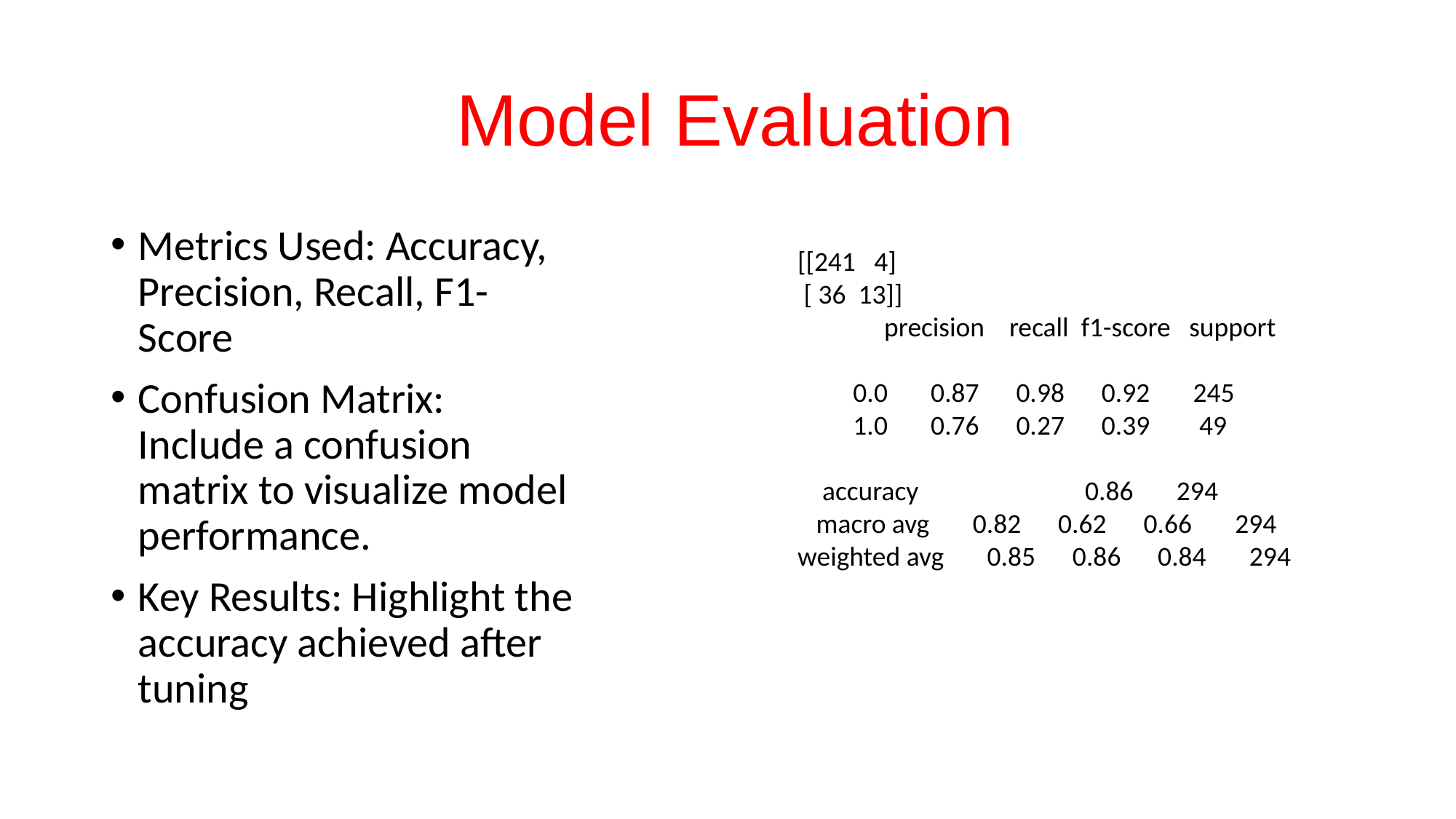

# Model Evaluation
Metrics Used: Accuracy, Precision, Recall, F1-Score
Confusion Matrix: Include a confusion matrix to visualize model performance.
Key Results: Highlight the accuracy achieved after tuning

[[241   4]
 [ 36  13]]
              precision    recall  f1-score   support

         0.0       0.87      0.98      0.92       245
         1.0       0.76      0.27      0.39        49

    accuracy                           0.86       294
   macro avg       0.82      0.62      0.66       294
weighted avg       0.85      0.86      0.84       294